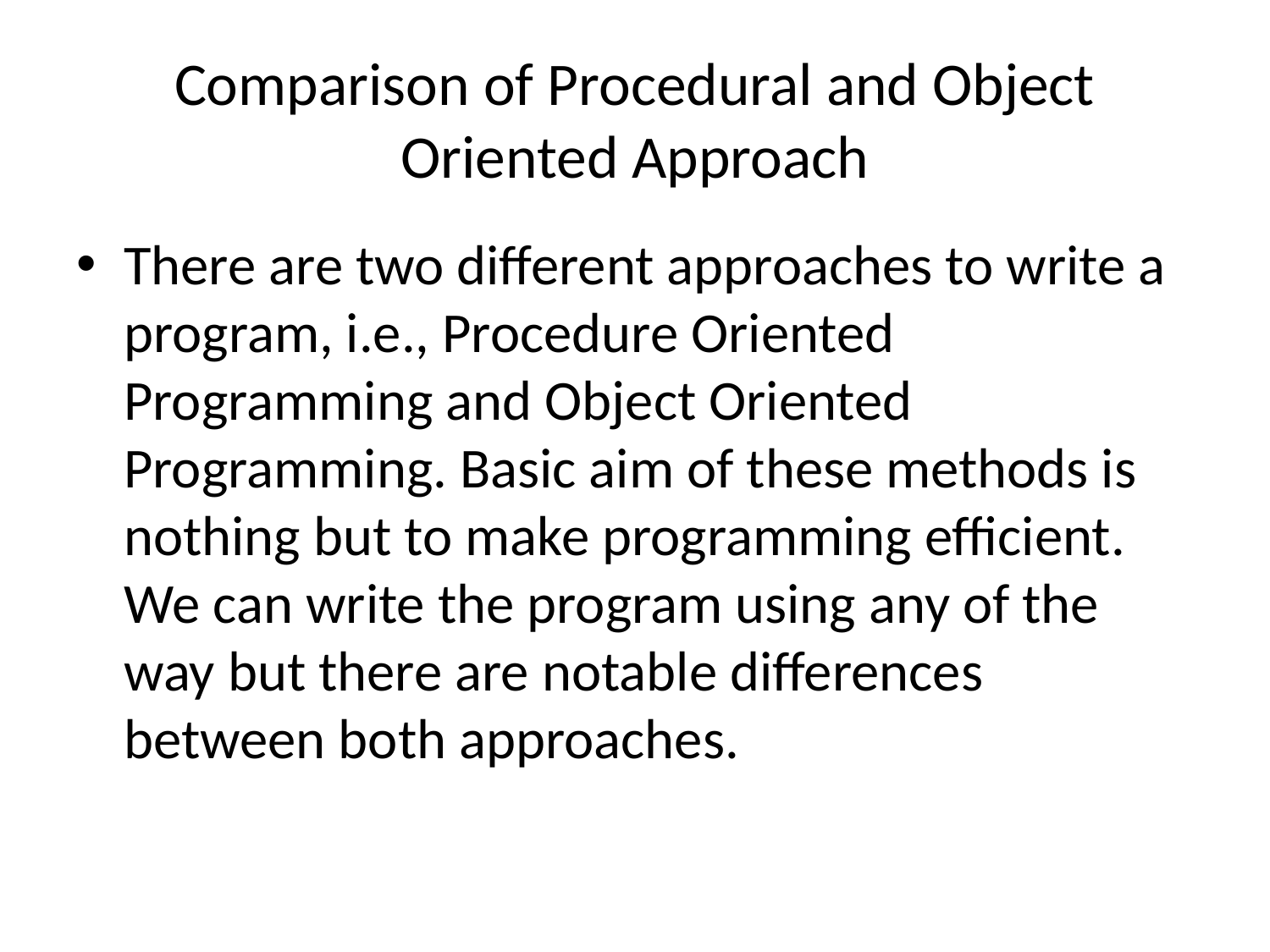

# Comparison of Procedural and Object Oriented Approach
There are two different approaches to write a program, i.e., Procedure Oriented Programming and Object Oriented Programming. Basic aim of these methods is nothing but to make programming efficient. We can write the program using any of the way but there are notable differences between both approaches.